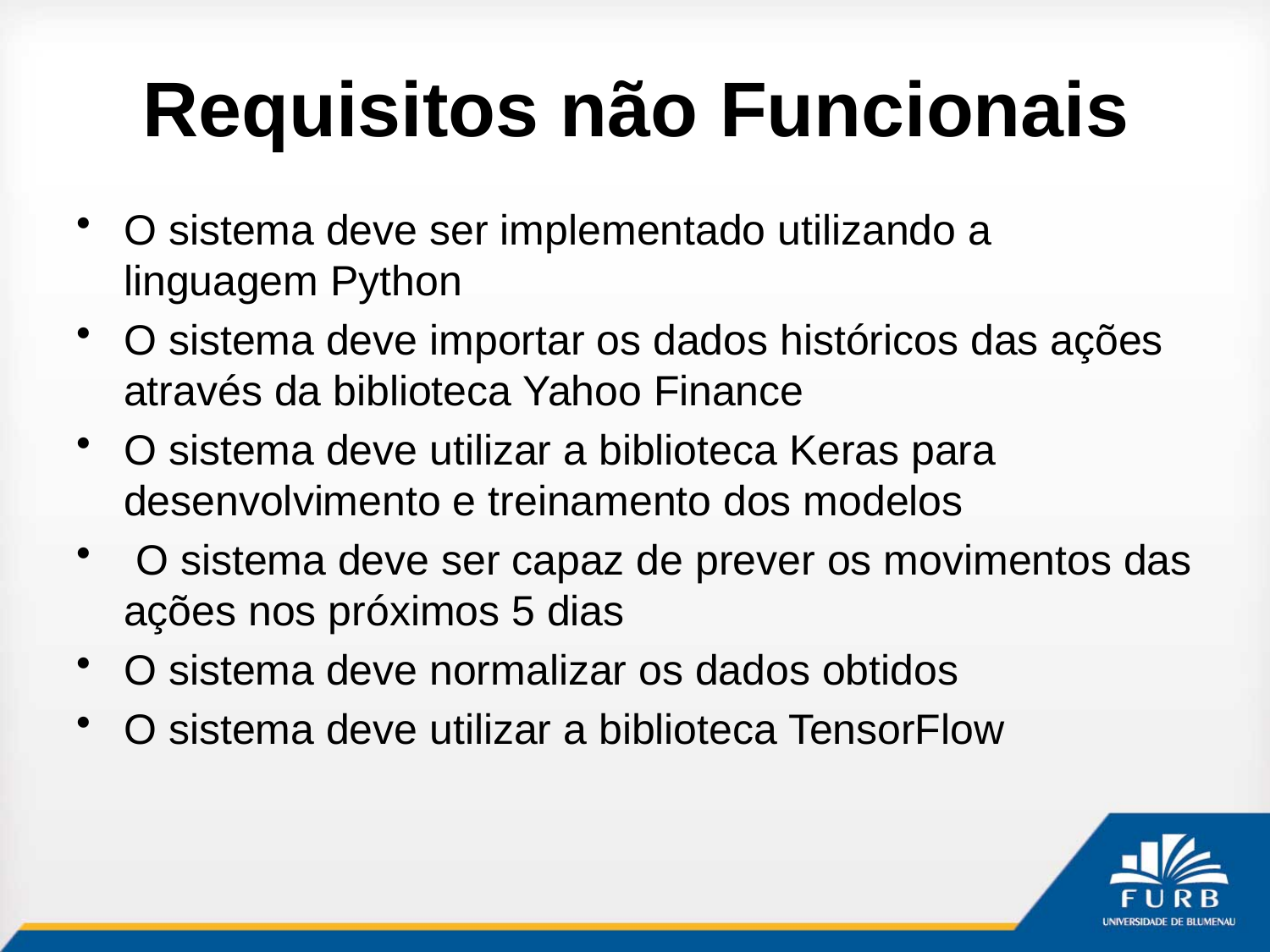

# Requisitos não Funcionais
O sistema deve ser implementado utilizando a linguagem Python
O sistema deve importar os dados históricos das ações através da biblioteca Yahoo Finance
O sistema deve utilizar a biblioteca Keras para desenvolvimento e treinamento dos modelos
 O sistema deve ser capaz de prever os movimentos das ações nos próximos 5 dias
O sistema deve normalizar os dados obtidos
O sistema deve utilizar a biblioteca TensorFlow